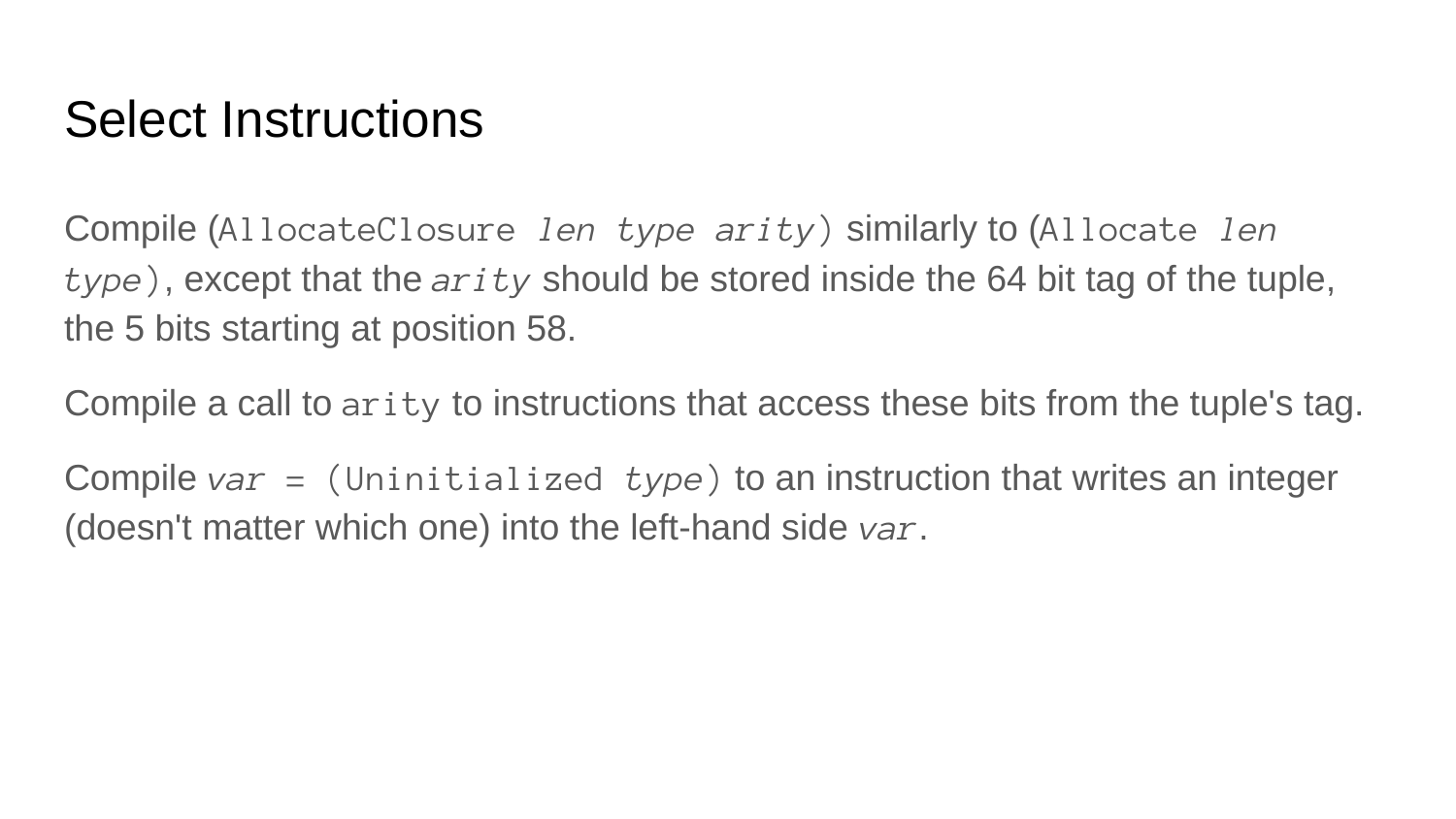

# Select Instructions
Compile (AllocateClosure len type arity) similarly to (Allocate len type), except that the arity should be stored inside the 64 bit tag of the tuple, the 5 bits starting at position 58.
Compile a call to arity to instructions that access these bits from the tuple's tag.
Compile var = (Uninitialized type) to an instruction that writes an integer (doesn't matter which one) into the left-hand side var.